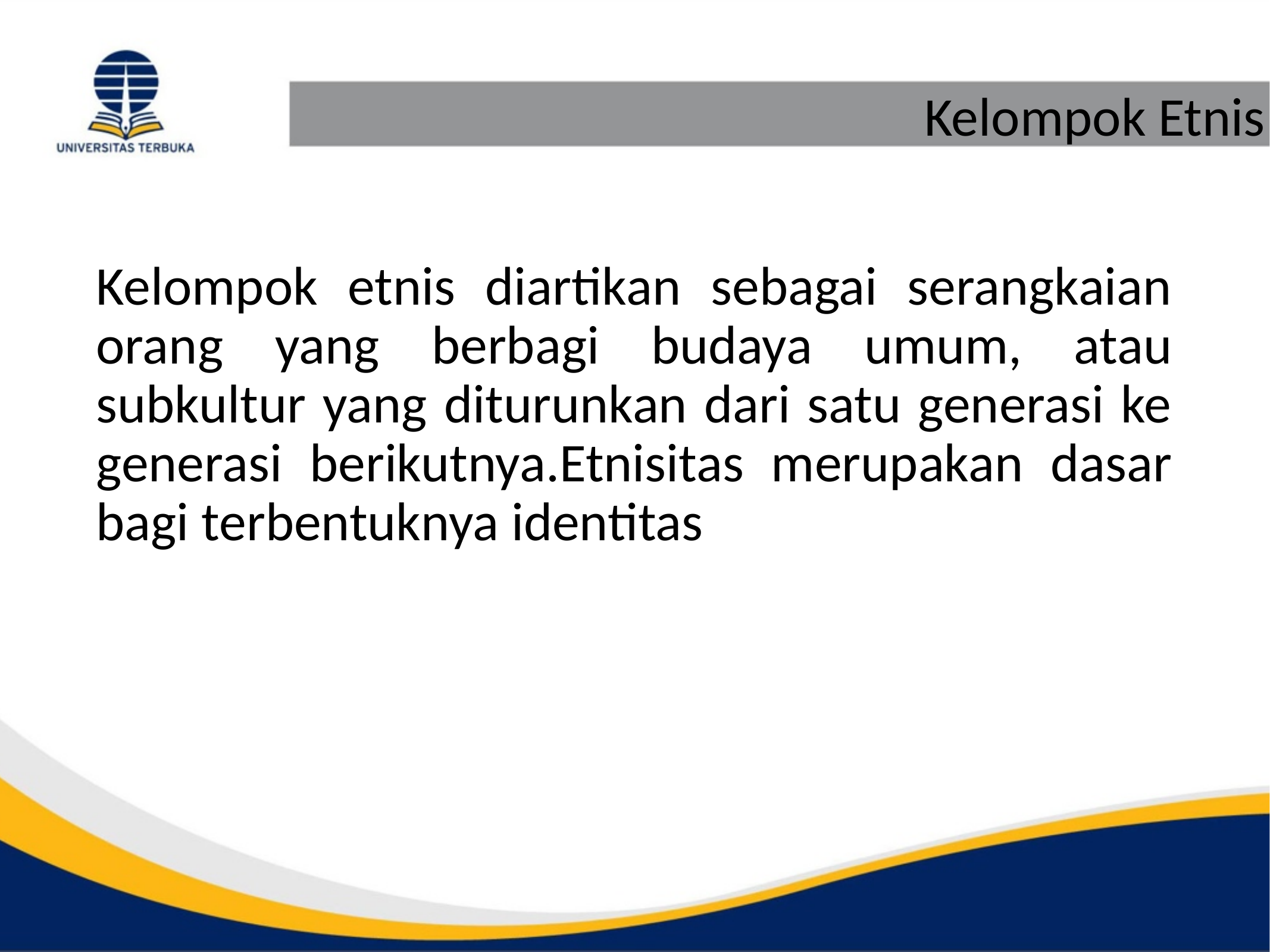

# Kelompok Etnis
Kelompok etnis diartikan sebagai serangkaian orang yang berbagi budaya umum, atau subkultur yang diturunkan dari satu generasi ke generasi berikutnya.Etnisitas merupakan dasar bagi terbentuknya identitas